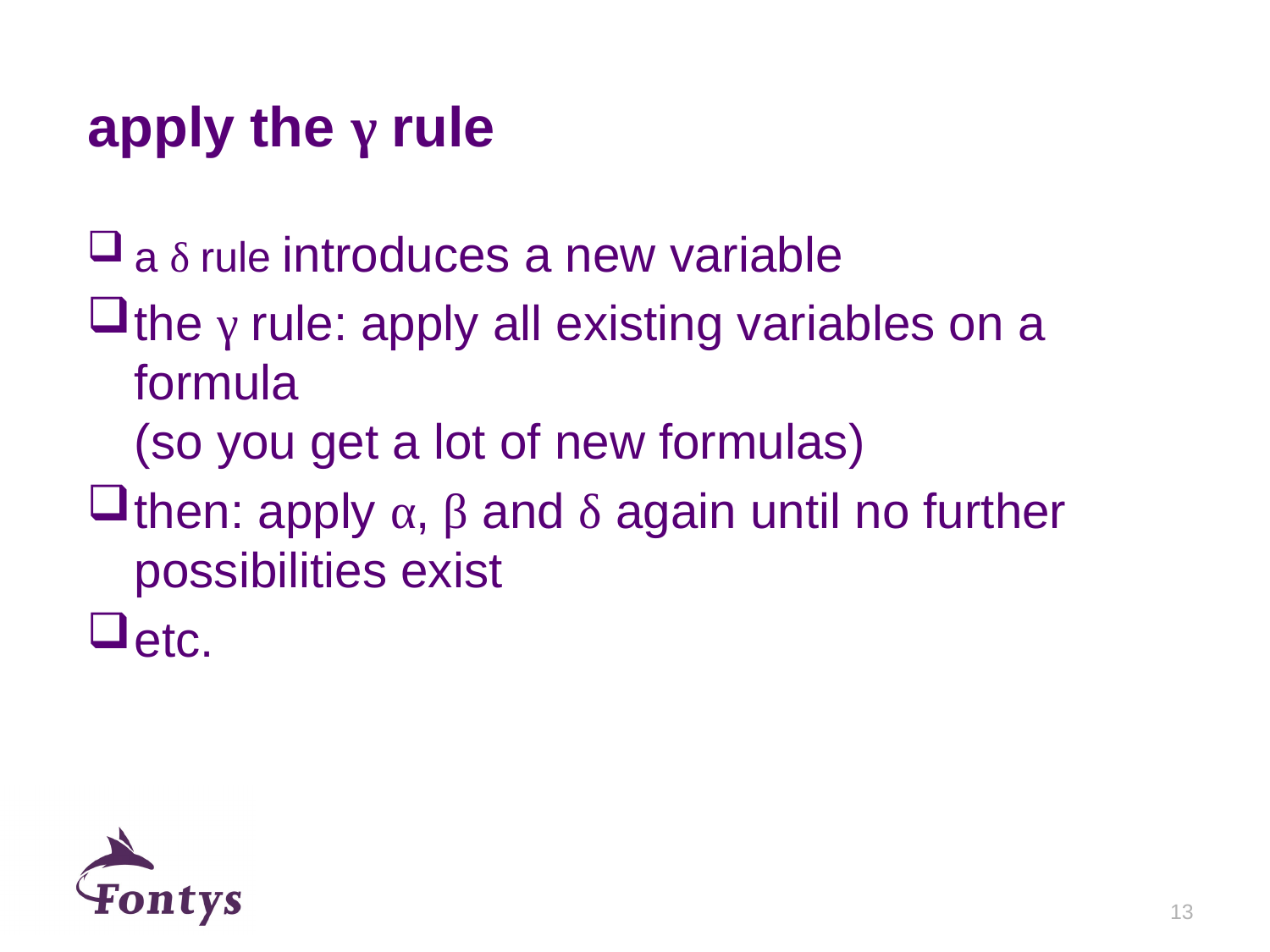

# apply the γ rule
a δ rule introduces a new variable
the γ rule: apply all existing variables on a formula
(so you get a lot of new formulas)
then: apply α, β and δ again until no further possibilities exist
etc.

13